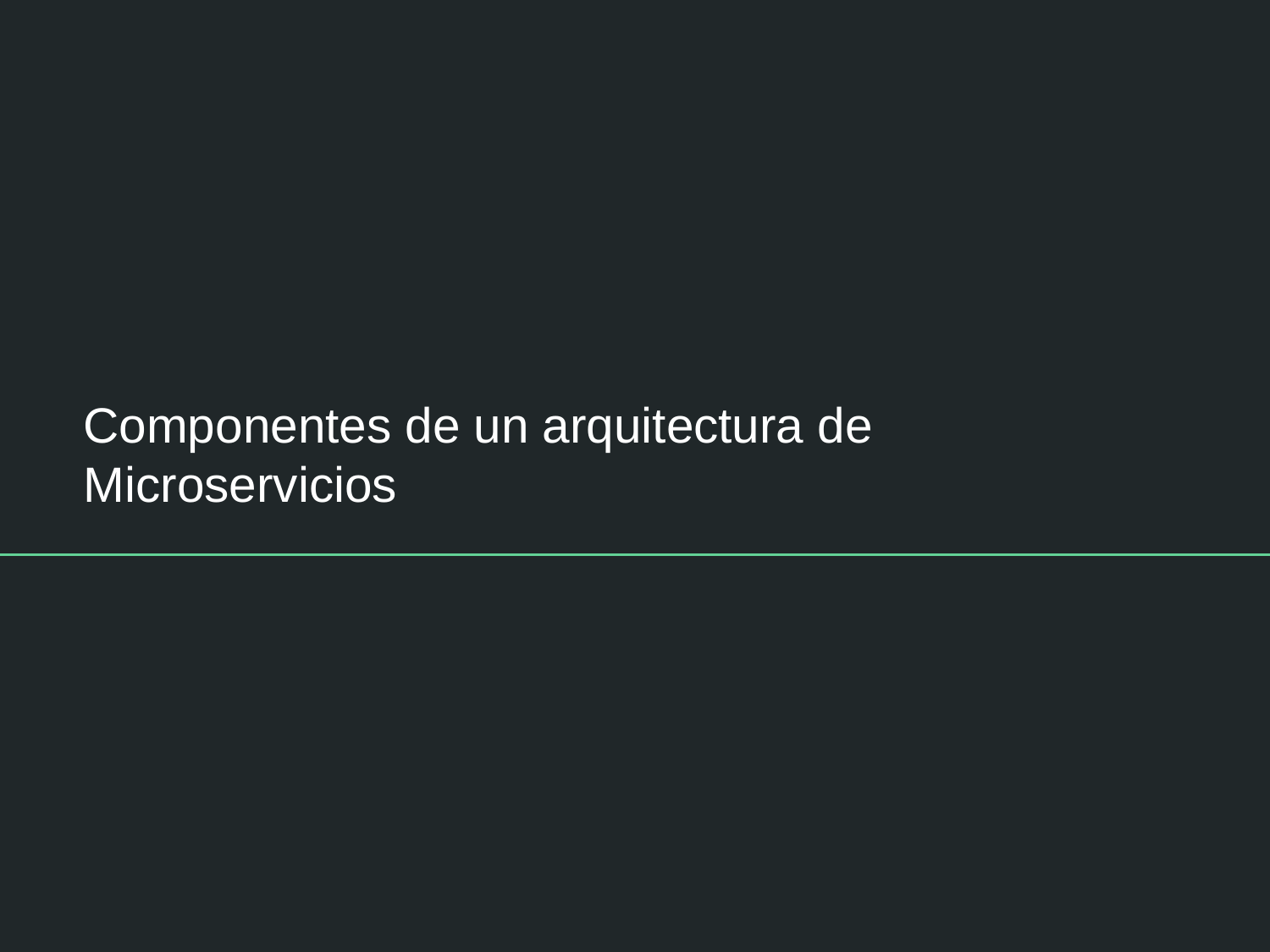

# Componentes de un arquitectura de Microservicios